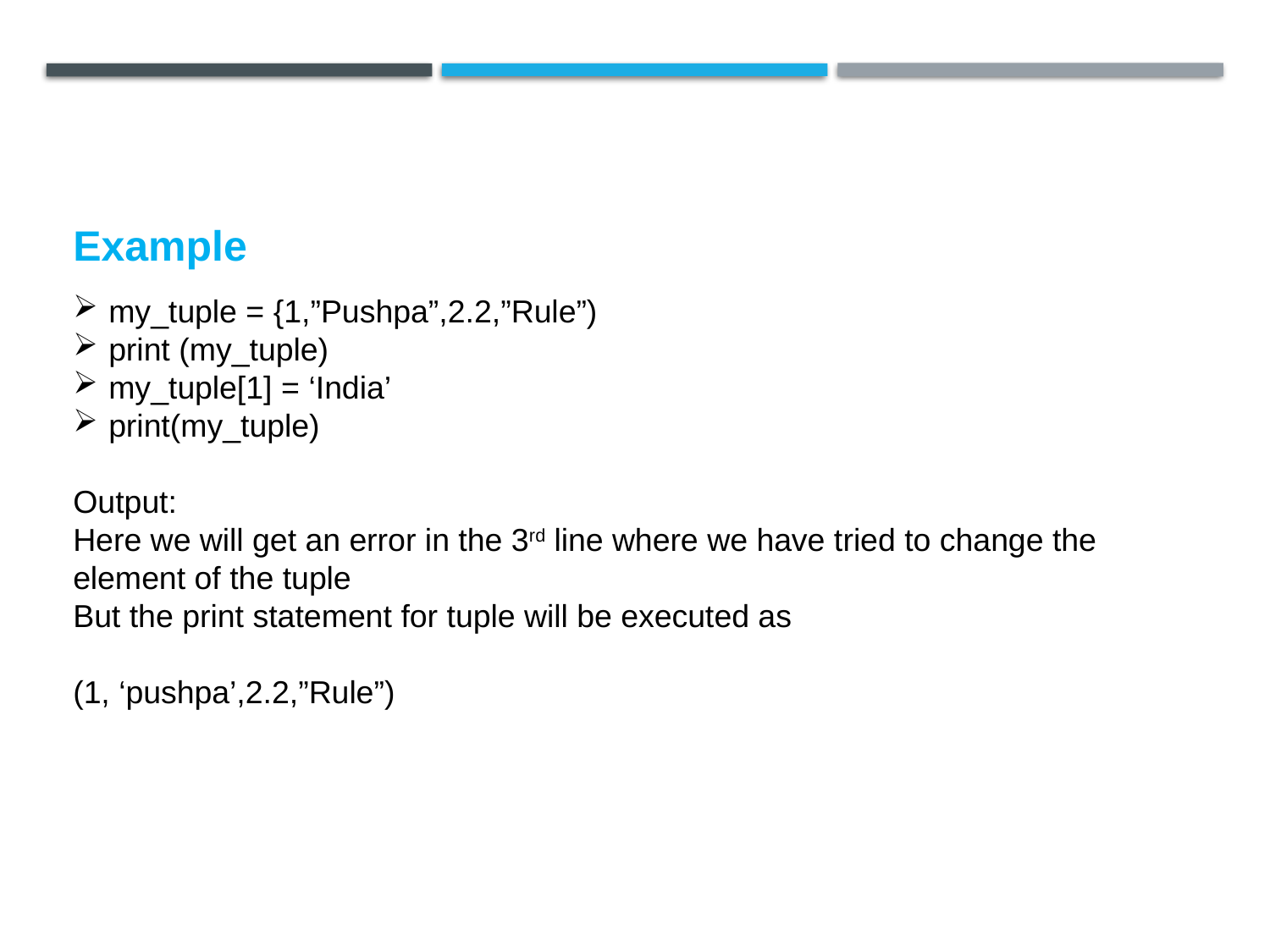

# Example
my_tuple = {1,”Pushpa”,2.2,”Rule”)
print (my_tuple)
my_tuple[1] = ‘India’
print(my_tuple)

Output:
Here we will get an error in the 3rd line where we have tried to change the element of the tuple
But the print statement for tuple will be executed as

(1, ‘pushpa’,2.2,”Rule”)